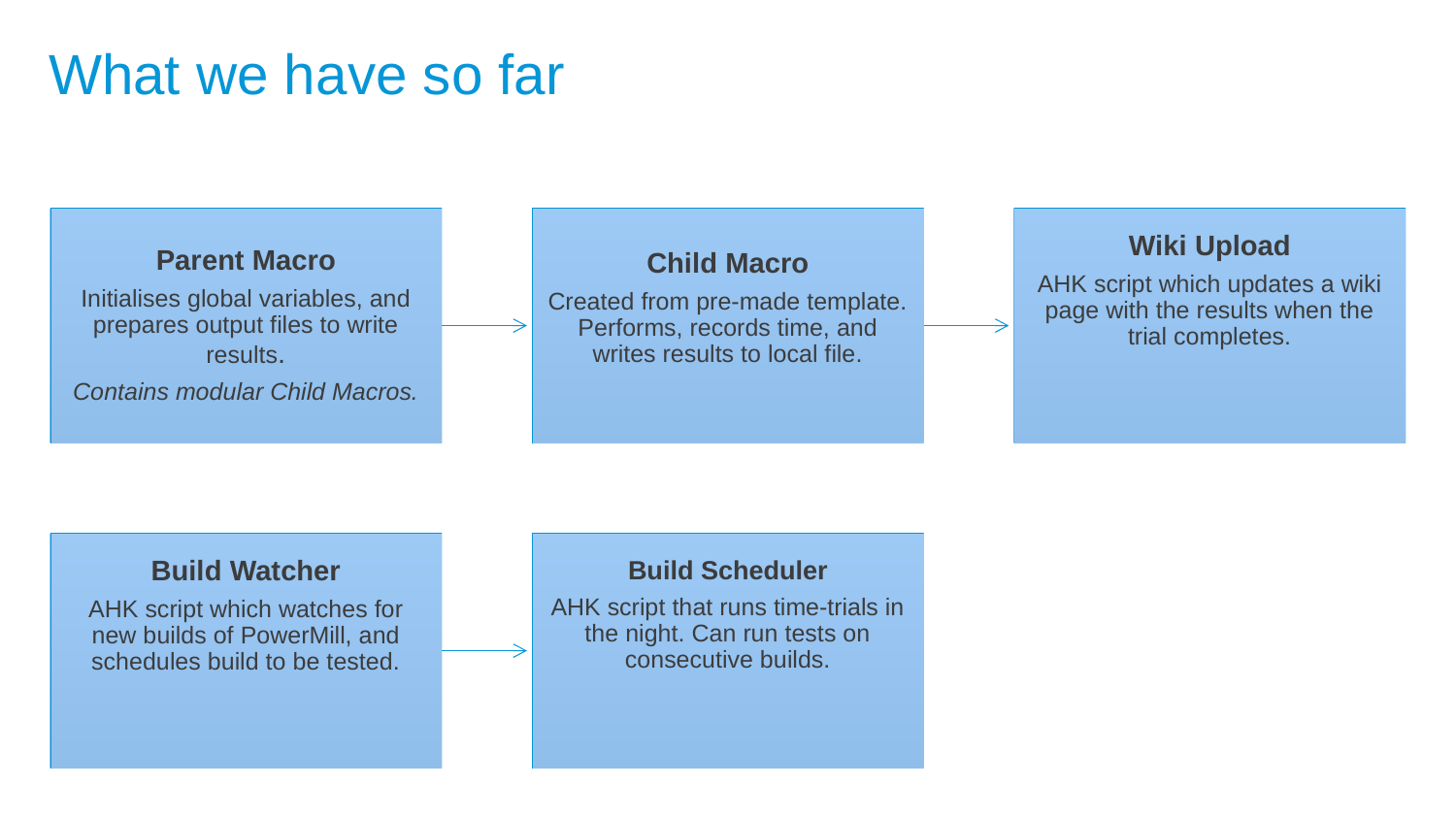

# What we have so far

Parent Macro
Initialises global variables, and prepares output files to write results.
Contains modular Child Macros.

Child Macro
Created from pre-made template. Performs, records time, and writes results to local file.

Wiki Upload
AHK script which updates a wiki page with the results when the trial completes.

Build Watcher
AHK script which watches for new builds of PowerMill, and schedules build to be tested.

Build Scheduler
AHK script that runs time-trials in the night. Can run tests on consecutive builds.